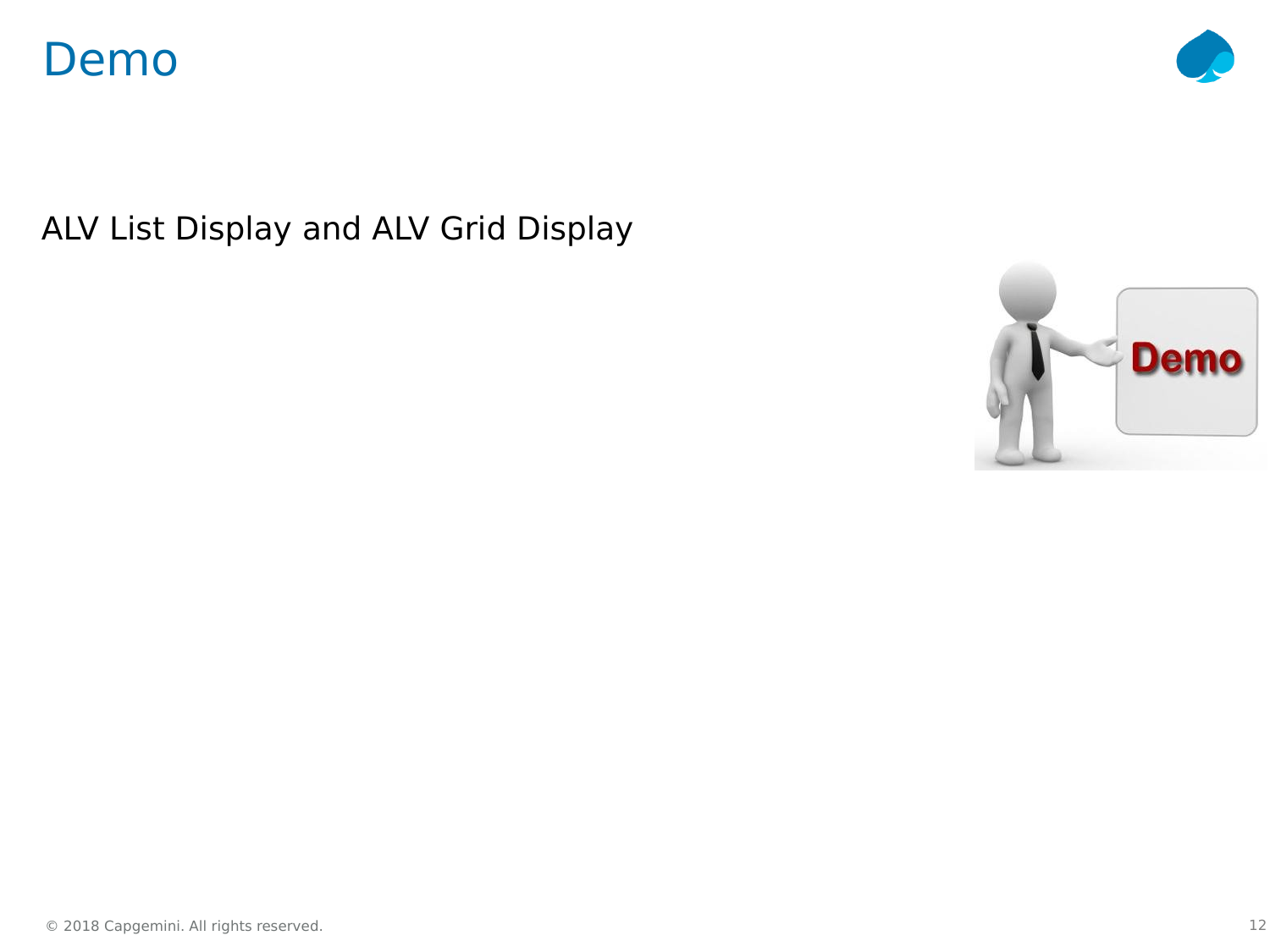

# Demo
ALV List Display and ALV Grid Display